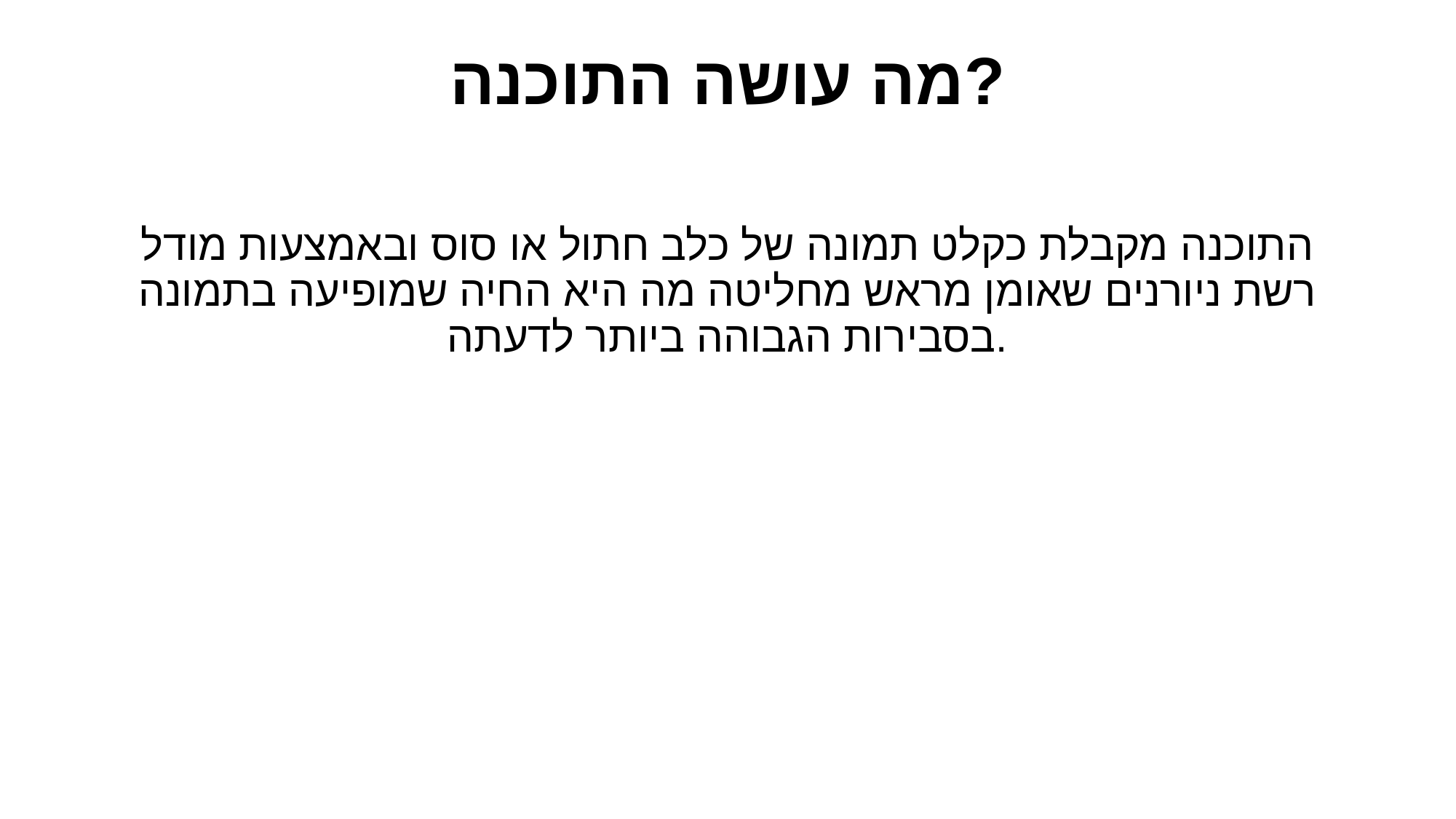

# מה עושה התוכנה?
התוכנה מקבלת כקלט תמונה של כלב חתול או סוס ובאמצעות מודל רשת ניורנים שאומן מראש מחליטה מה היא החיה שמופיעה בתמונה בסבירות הגבוהה ביותר לדעתה.